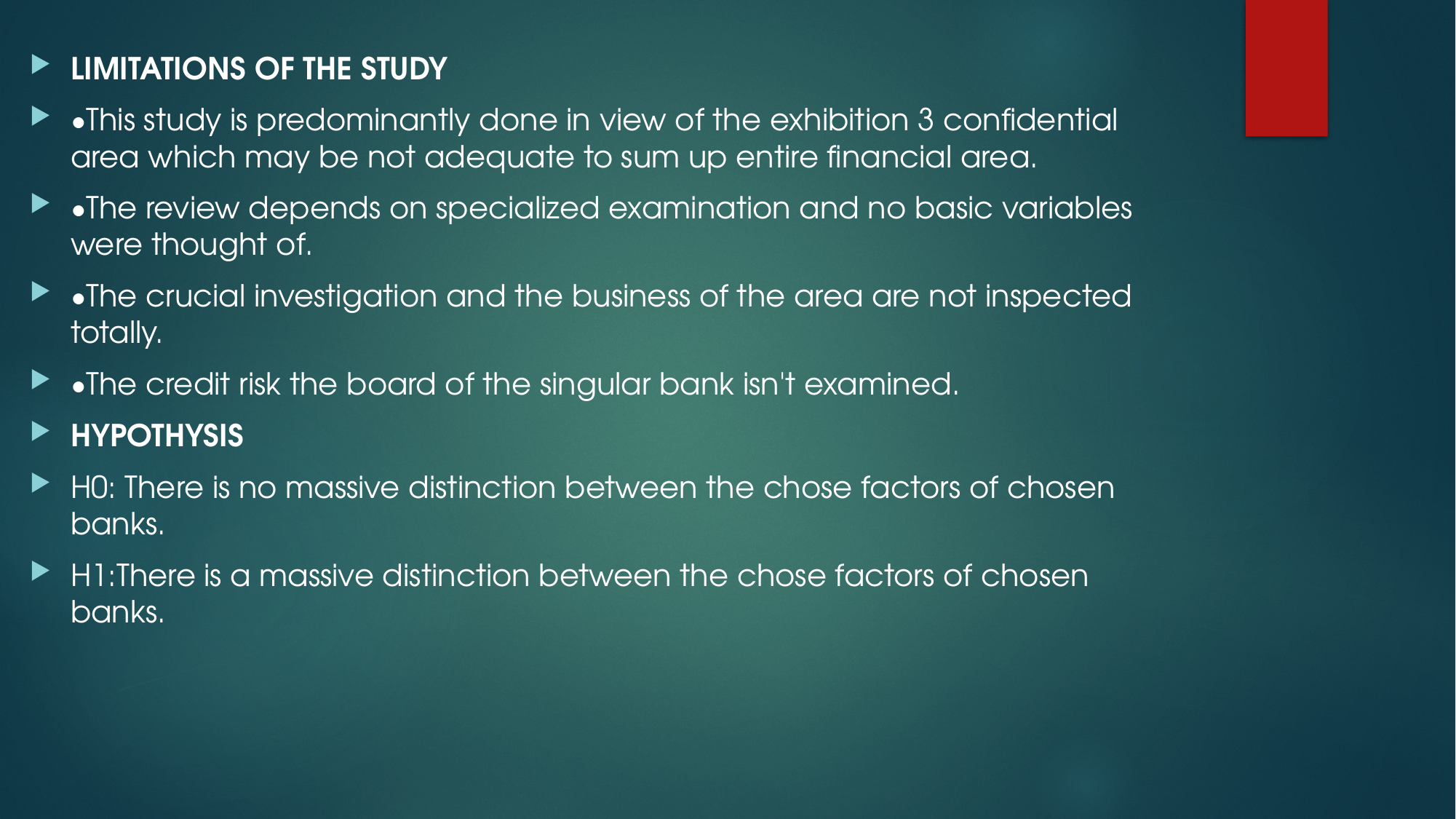

LIMITATIONS OF THE STUDY
•This study is predominantly done in view of the exhibition 3 confidential area which may be not adequate to sum up entire financial area.
•The review depends on specialized examination and no basic variables were thought of.
•The crucial investigation and the business of the area are not inspected totally.
•The credit risk the board of the singular bank isn't examined.
HYPOTHYSIS
H0: There is no massive distinction between the chose factors of chosen banks.
H1:There is a massive distinction between the chose factors of chosen banks.